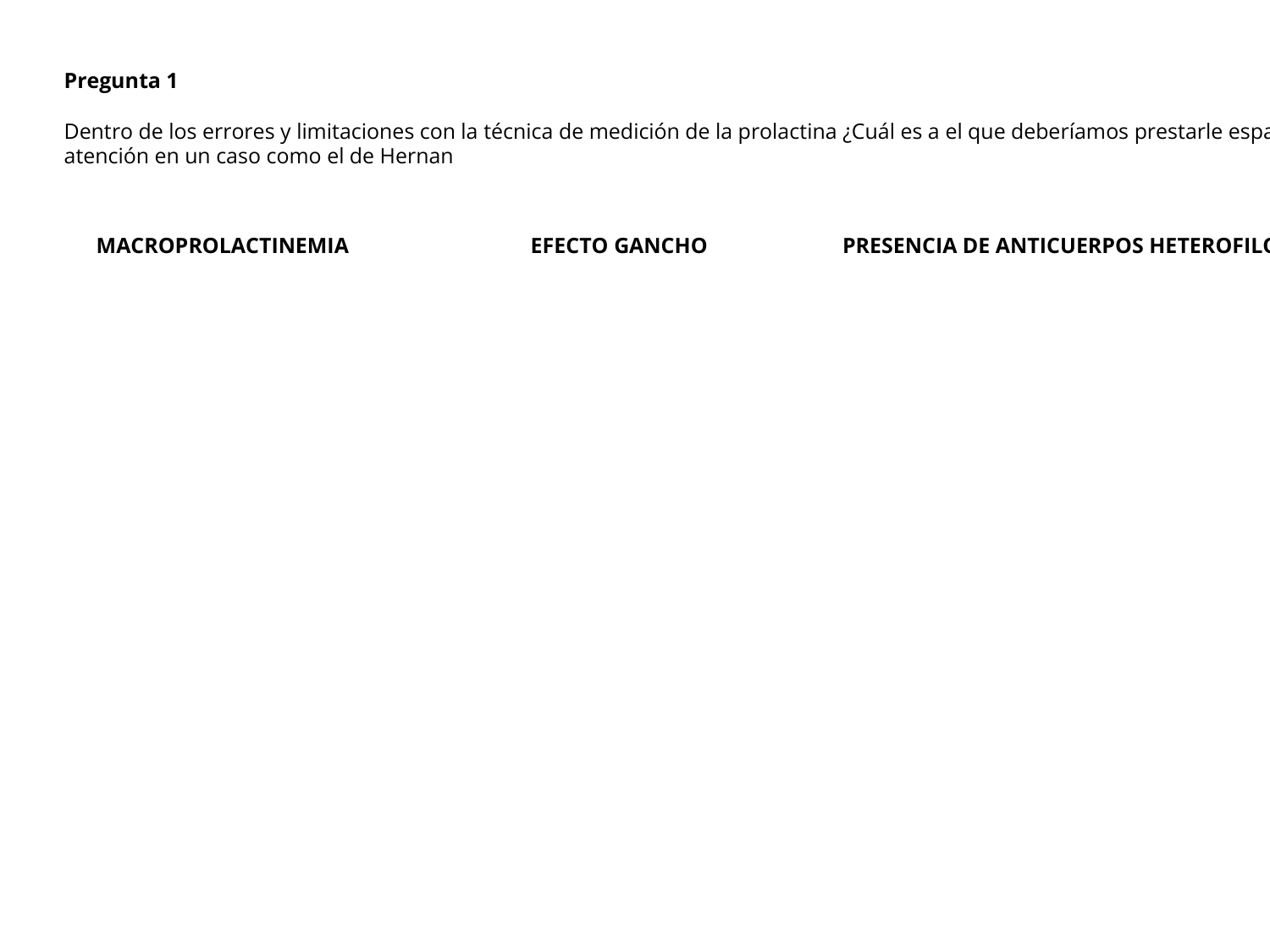

Pregunta 1

Dentro de los errores y limitaciones con la técnica de medición de la prolactina ¿Cuál es a el que deberíamos prestarle espacial atención en un caso como el de Hernan
MACROPROLACTINEMIA
EFECTO GANCHO
PRESENCIA DE ANTICUERPOS HETEROFILOS